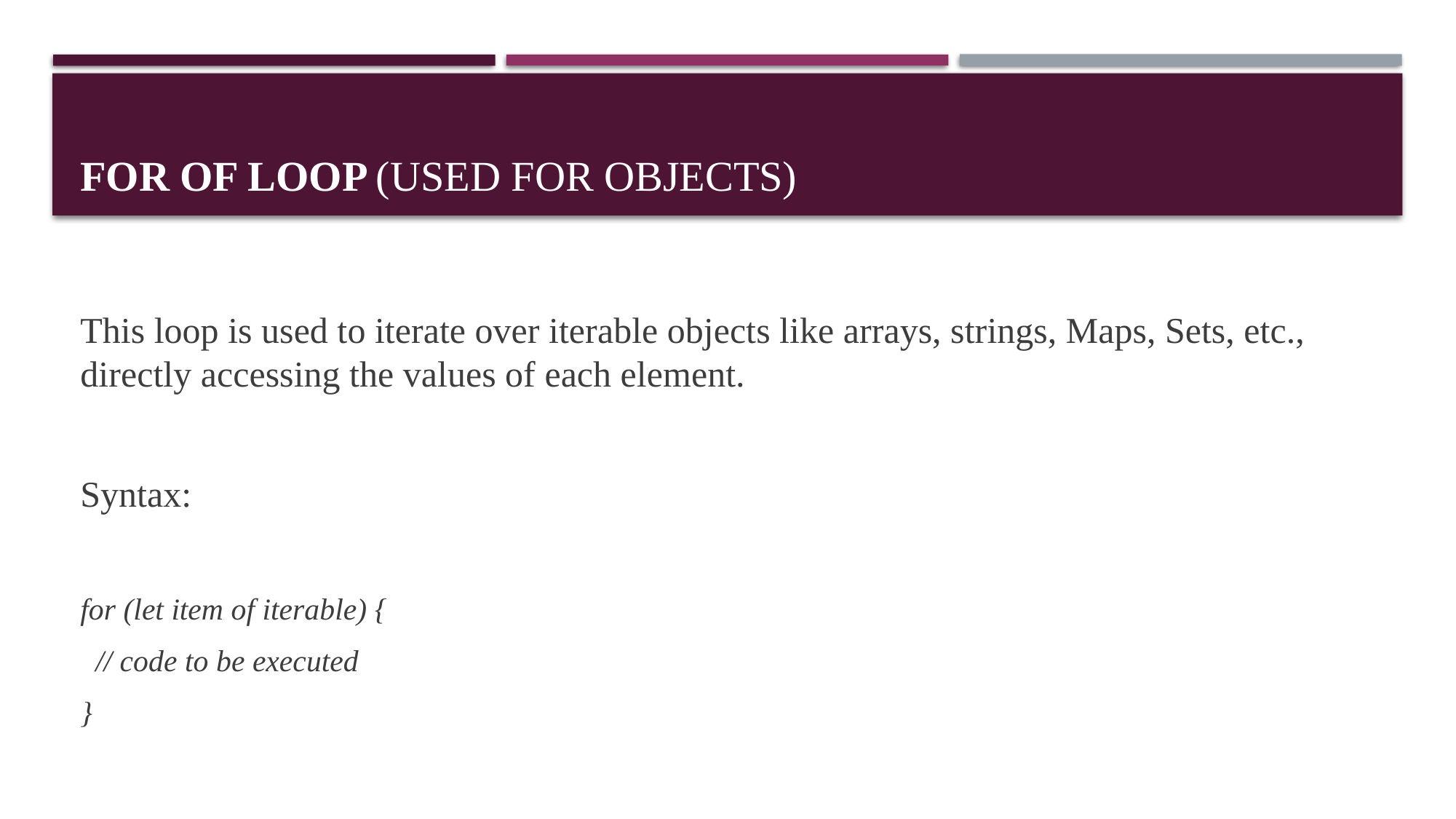

# for of loop (Used for objects)
This loop is used to iterate over iterable objects like arrays, strings, Maps, Sets, etc., directly accessing the values of each element.

Syntax:

for (let item of iterable) {
  // code to be executed
}